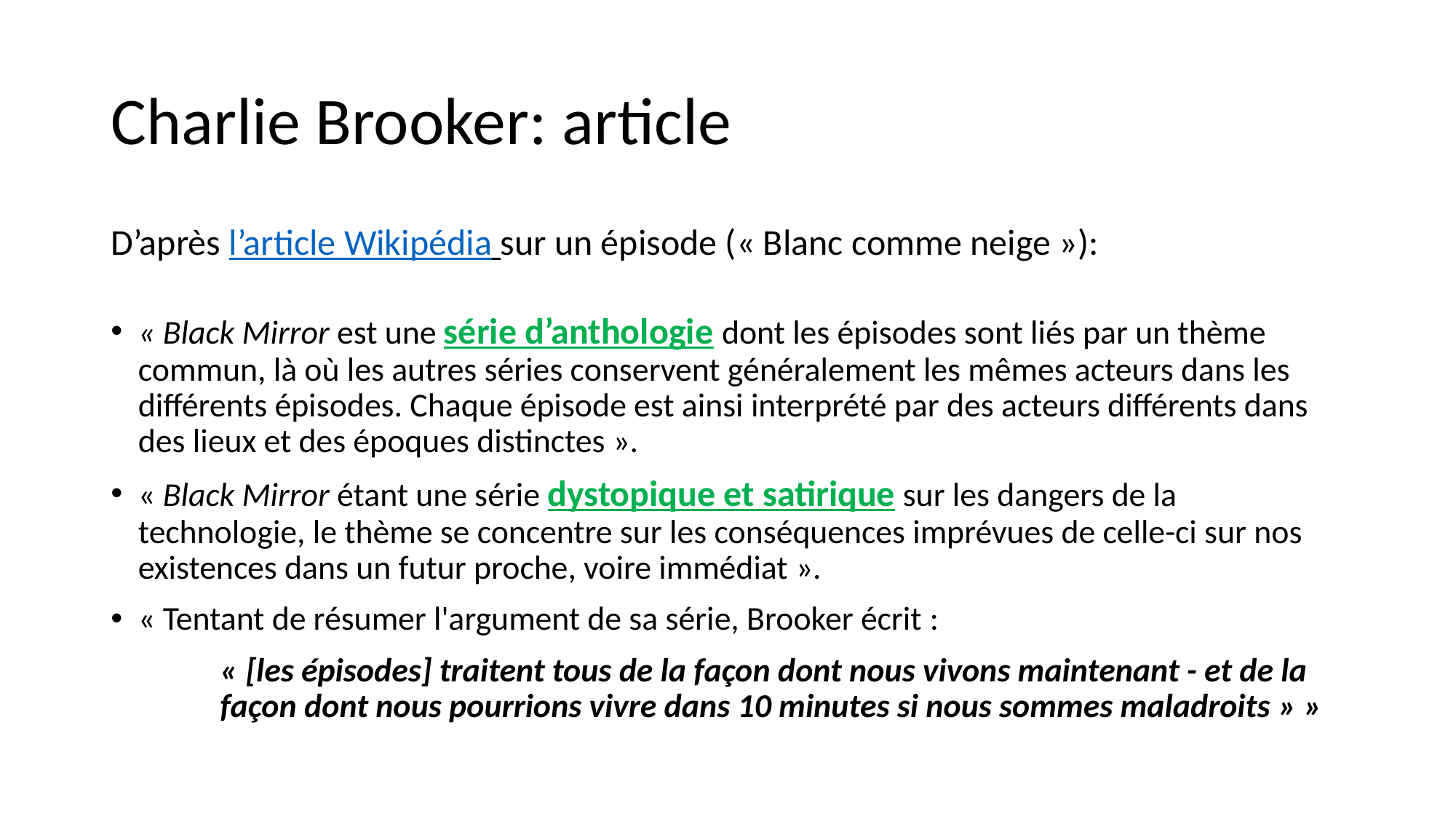

# Charlie Brooker: article
D’après l’article Wikipédia sur un épisode (« Blanc comme neige »):

« Black Mirror est une série d’anthologie dont les épisodes sont liés par un thème commun, là où les autres séries conservent généralement les mêmes acteurs dans les différents épisodes. Chaque épisode est ainsi interprété par des acteurs différents dans des lieux et des époques distinctes ».
« Black Mirror étant une série dystopique et satirique sur les dangers de la technologie, le thème se concentre sur les conséquences imprévues de celle-ci sur nos existences dans un futur proche, voire immédiat ».
« Tentant de résumer l'argument de sa série, Brooker écrit :
	« [les épisodes] traitent tous de la façon dont nous vivons maintenant - et de la 	façon dont nous pourrions vivre dans 10 minutes si nous sommes maladroits » »